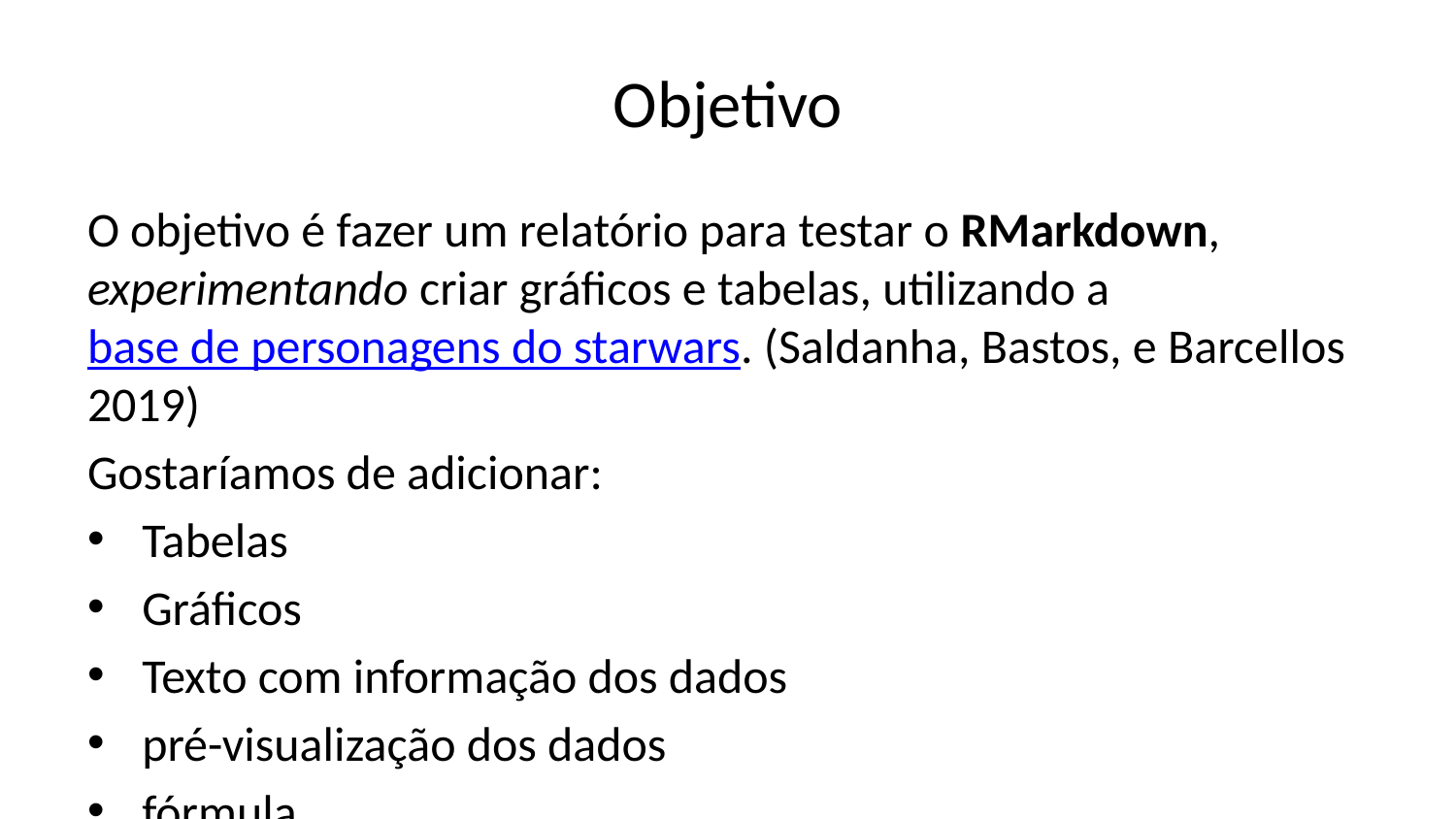

# Objetivo
O objetivo é fazer um relatório para testar o RMarkdown, experimentando criar gráficos e tabelas, utilizando a base de personagens do starwars. (Saldanha, Bastos, e Barcellos 2019)
Gostaríamos de adicionar:
Tabelas
Gráficos
Texto com informação dos dados
pré-visualização dos dados
fórmula
objetivos
etc
😃